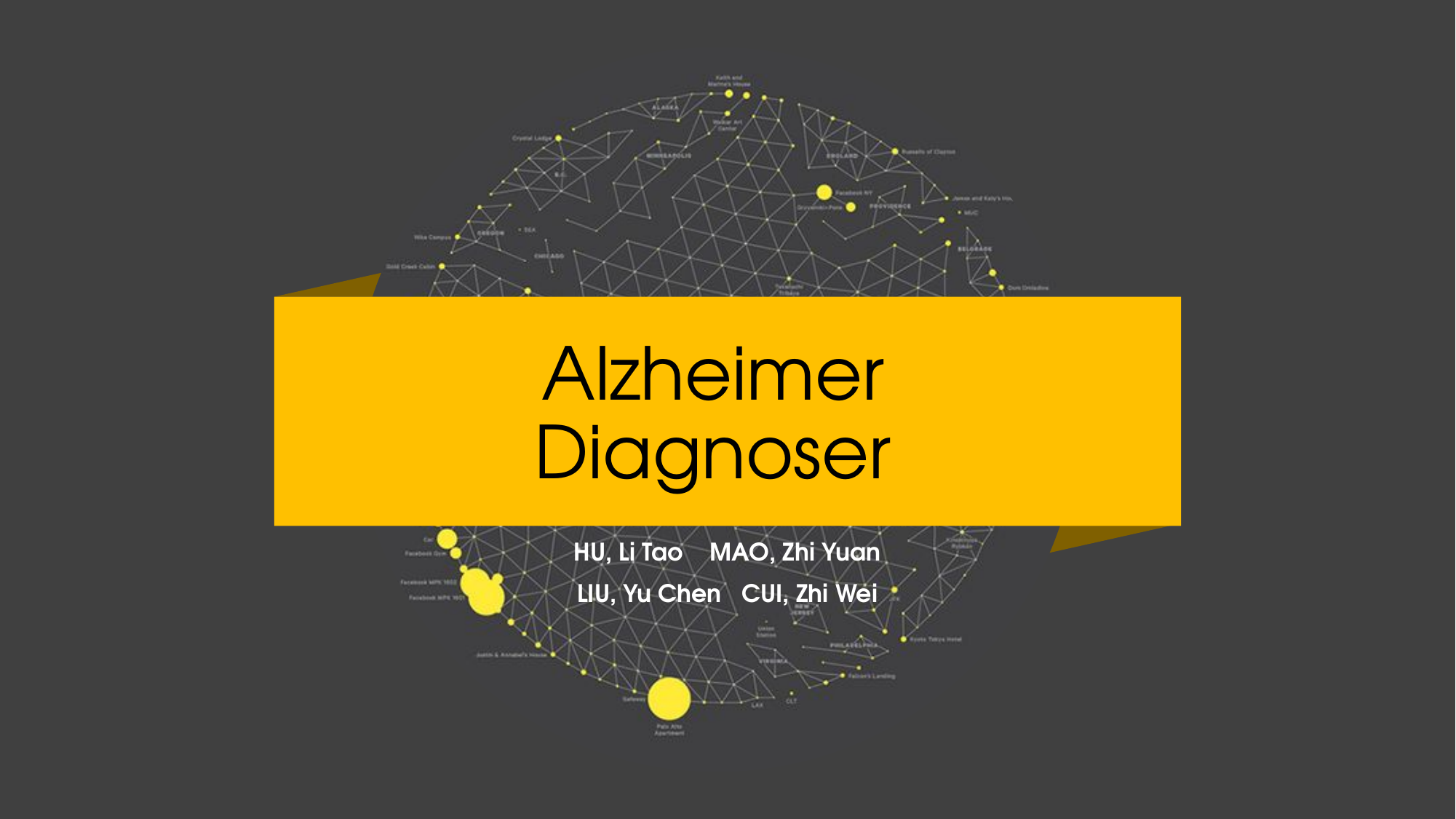

Alzheimer Diagnoser
HU, Li Tao    MAO, Zhi Yuan
LIU, Yu Chen   CUI, Zhi Wei